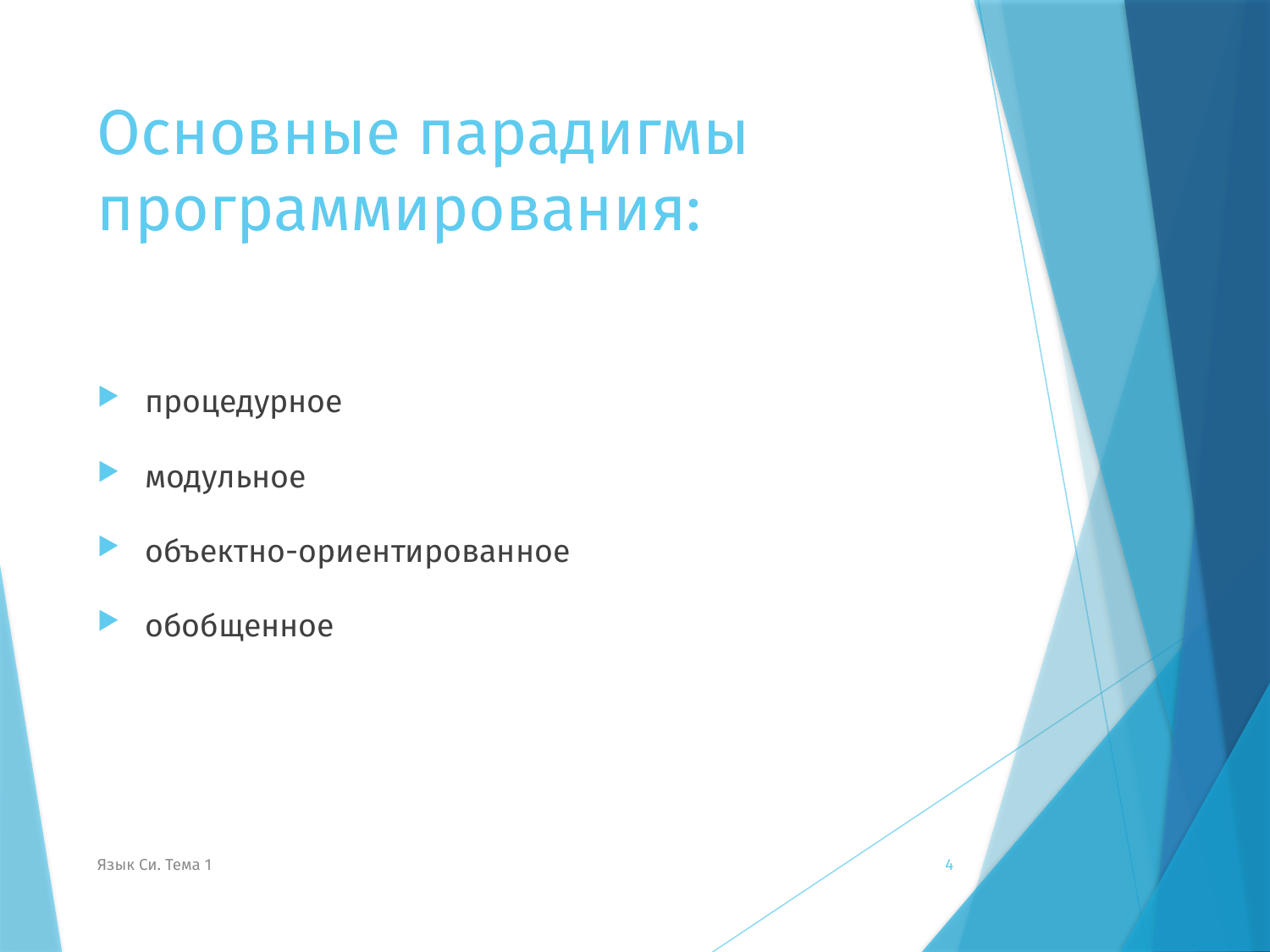

# Основные парадигмы программирования:

процедурное
модульное
объектно-ориентированное
обобщенное
Язык Си. Тема 1
4